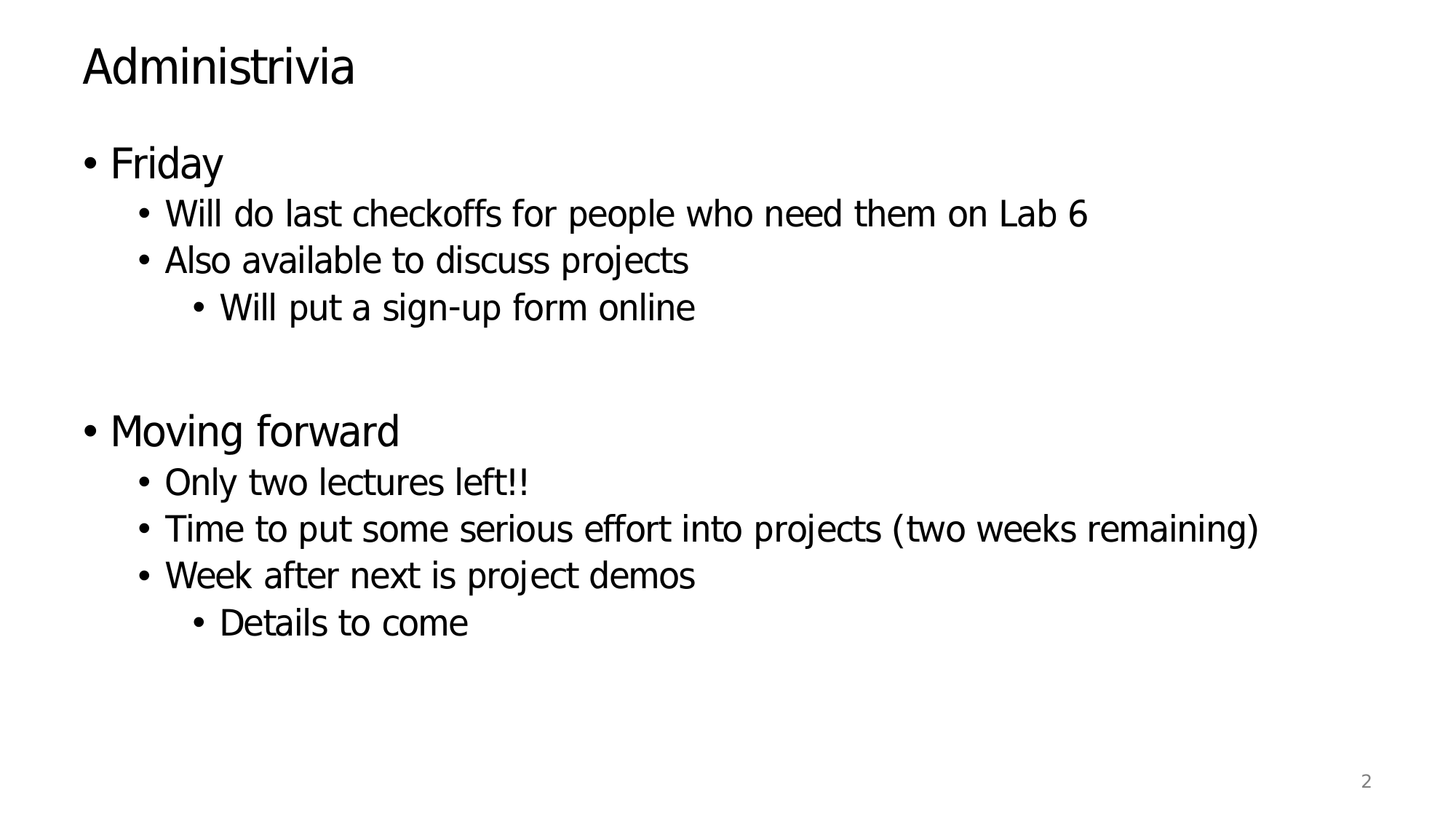

# Administrivia
Friday
Will do last checkoffs for people who need them on Lab 6
Also available to discuss projects
Will put a sign-up form online

Moving forward
Only two lectures left!!
Time to put some serious effort into projects (two weeks remaining)
Week after next is project demos
Details to come
2